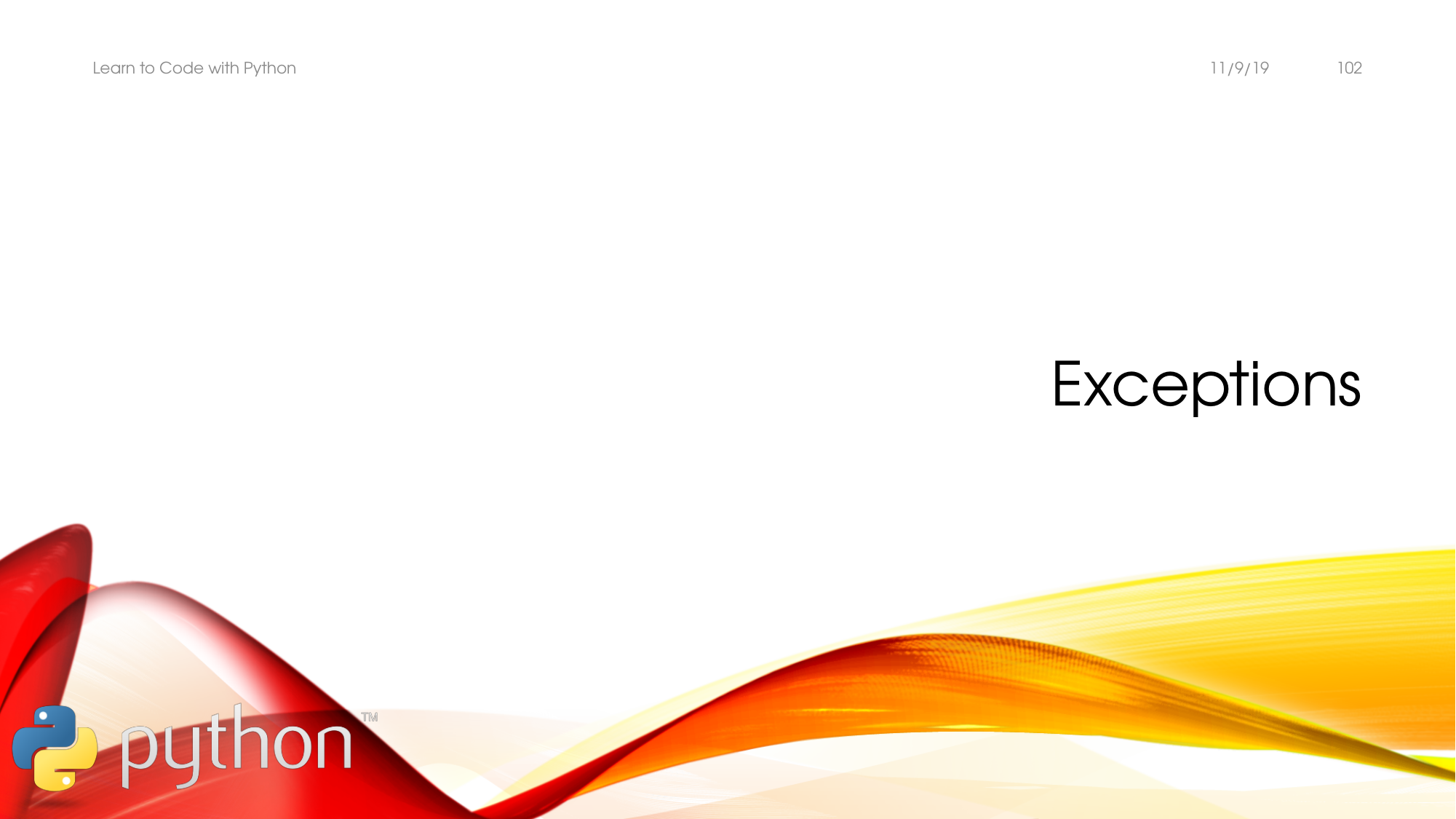

11/9/19
102
Learn to Code with Python
# Exceptions